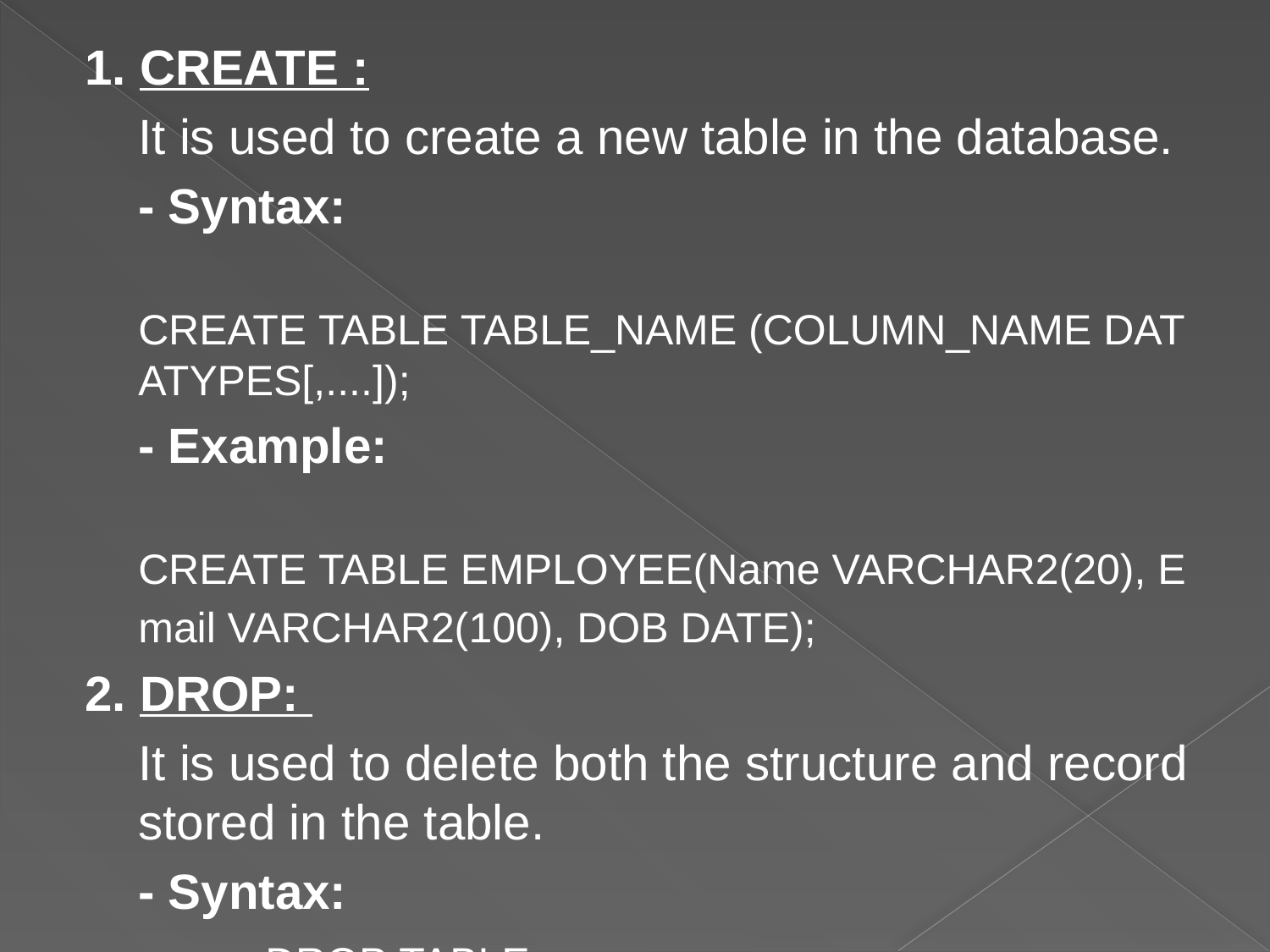

1. CREATE :
	It is used to create a new table in the database.
	- Syntax:
	  CREATE TABLE TABLE_NAME (COLUMN_NAME DATATYPES[,....]);
	- Example:
	CREATE TABLE EMPLOYEE(Name VARCHAR2(20), Email VARCHAR2(100), DOB DATE);
2. DROP:
	It is used to delete both the structure and record stored in the table.
	- Syntax:
		DROP TABLE ;
	- Example:
		DROP TABLE EMPLOYEE;